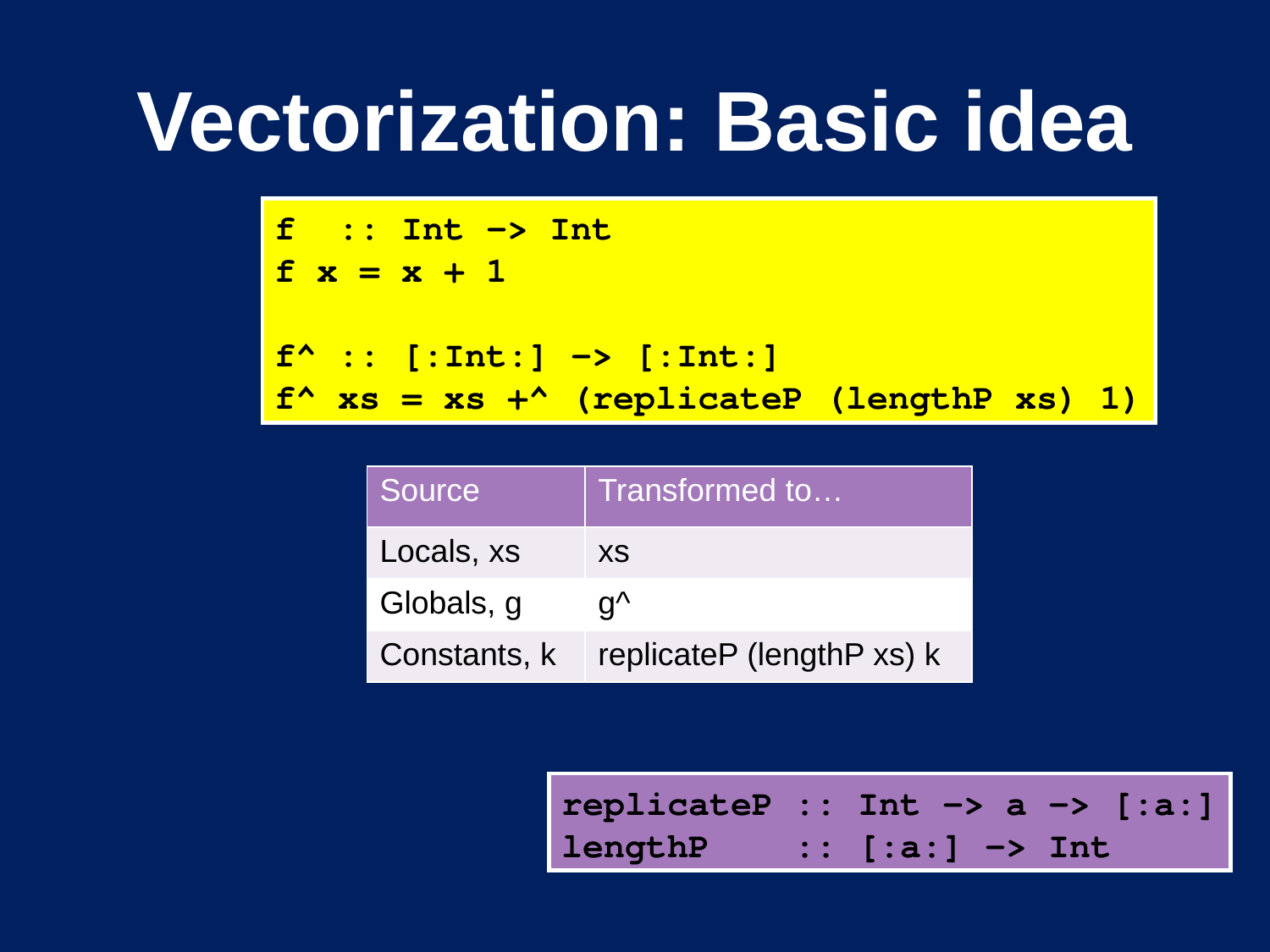

Vectorization: Basic idea
f  :: Int -> Int
f x = x + 1

f^ :: [:Int:] -> [:Int:]
f^ xs = xs +^ (replicateP (lengthP xs) 1)
| Source | Transformed to… |
| --- | --- |
| Locals, xs | xs |
| Globals, g | g^ |
| Constants, k | replicateP (lengthP xs) k |
replicateP :: Int -> a -> [:a:]
lengthP    :: [:a:] -> Int